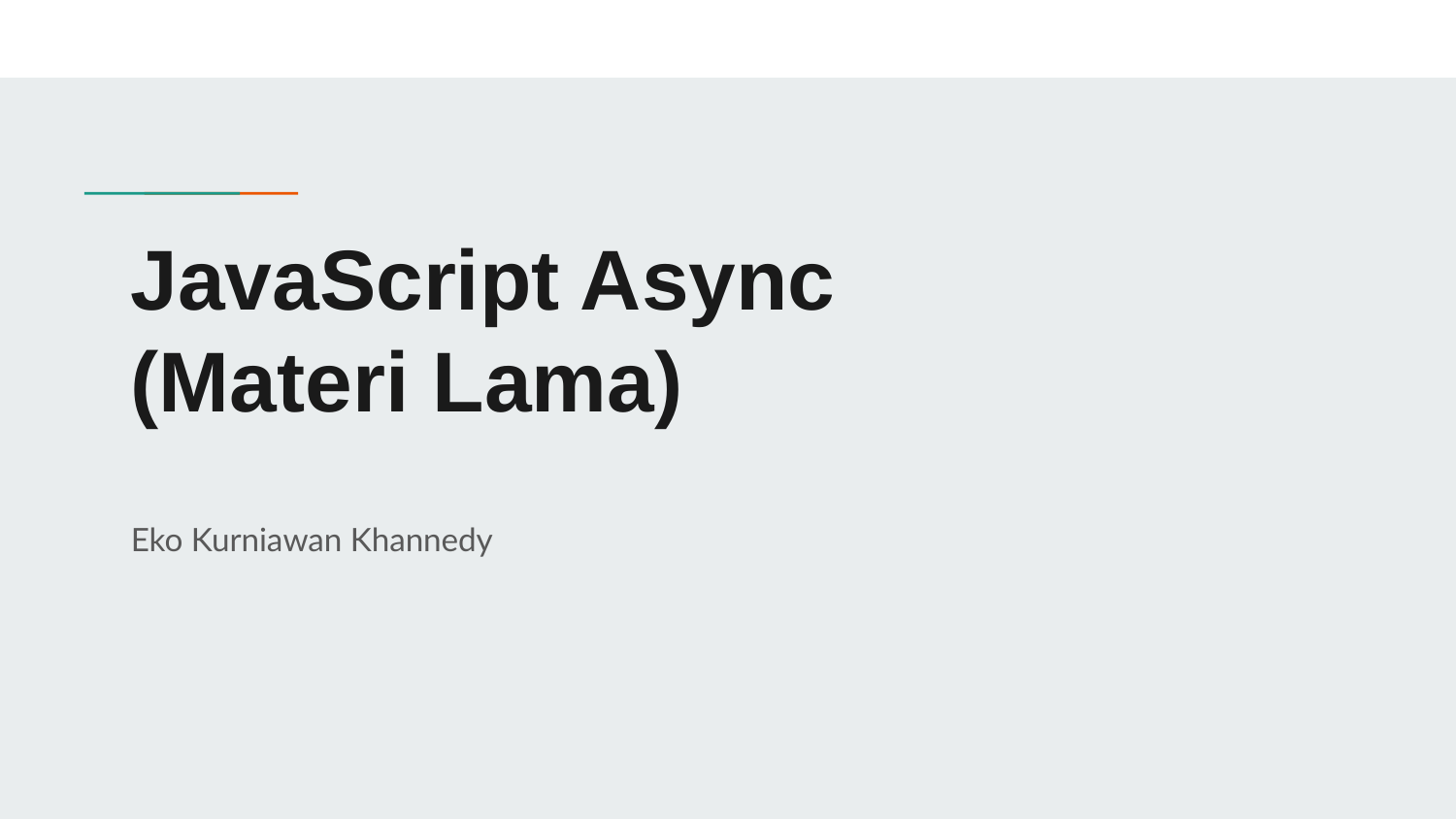

# JavaScript Async
(Materi Lama)
Eko Kurniawan Khannedy